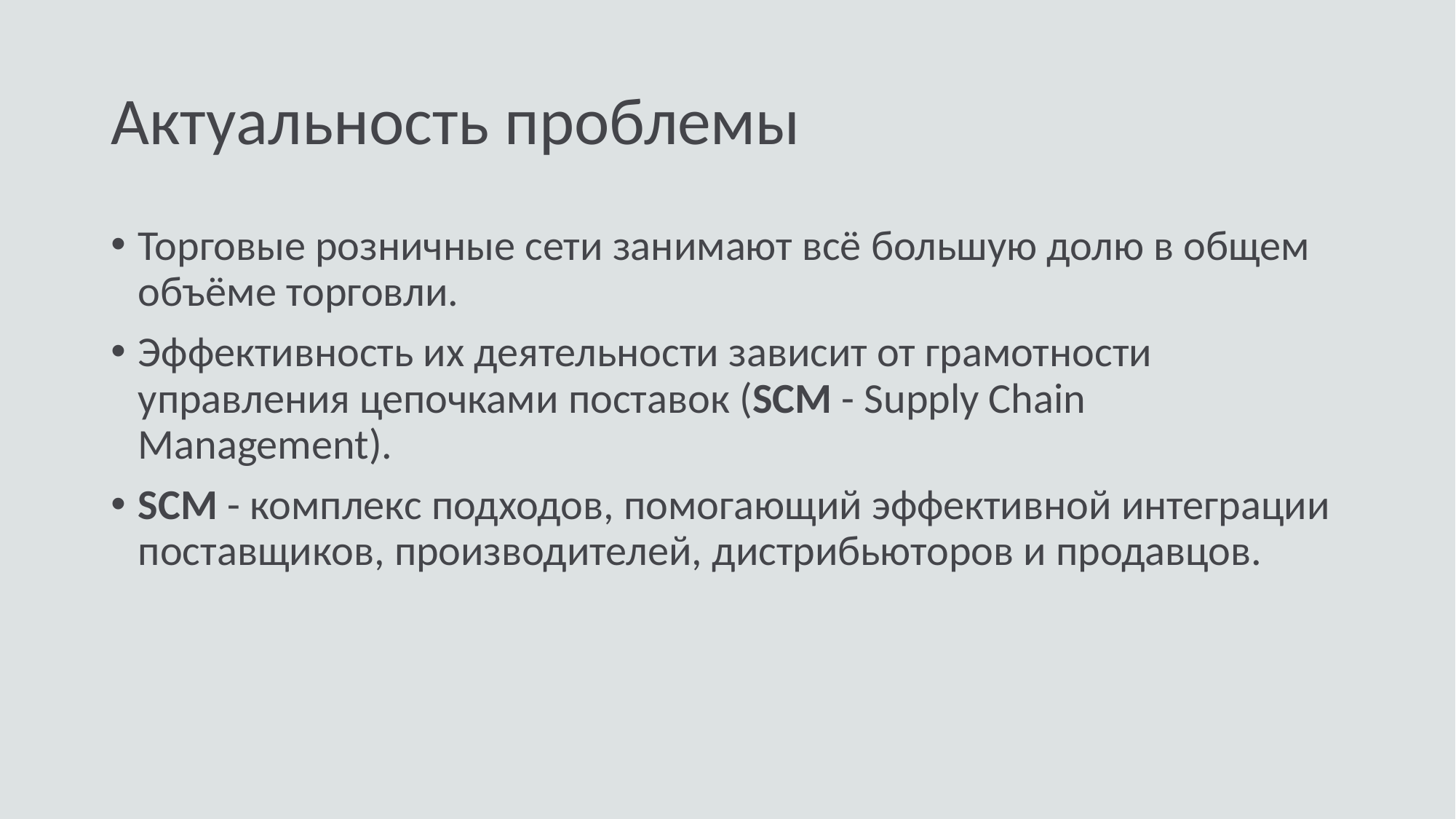

# Актуальность проблемы
Торговые розничные сети занимают всё большую долю в общем объёме торговли.
Эффективность их деятельности зависит от грамотности управления цепочками поставок (SCM - Supply Chain Management).
SCM - комплекс подходов, помогающий эффективной интеграции поставщиков, производителей, дистрибьюторов и продавцов.